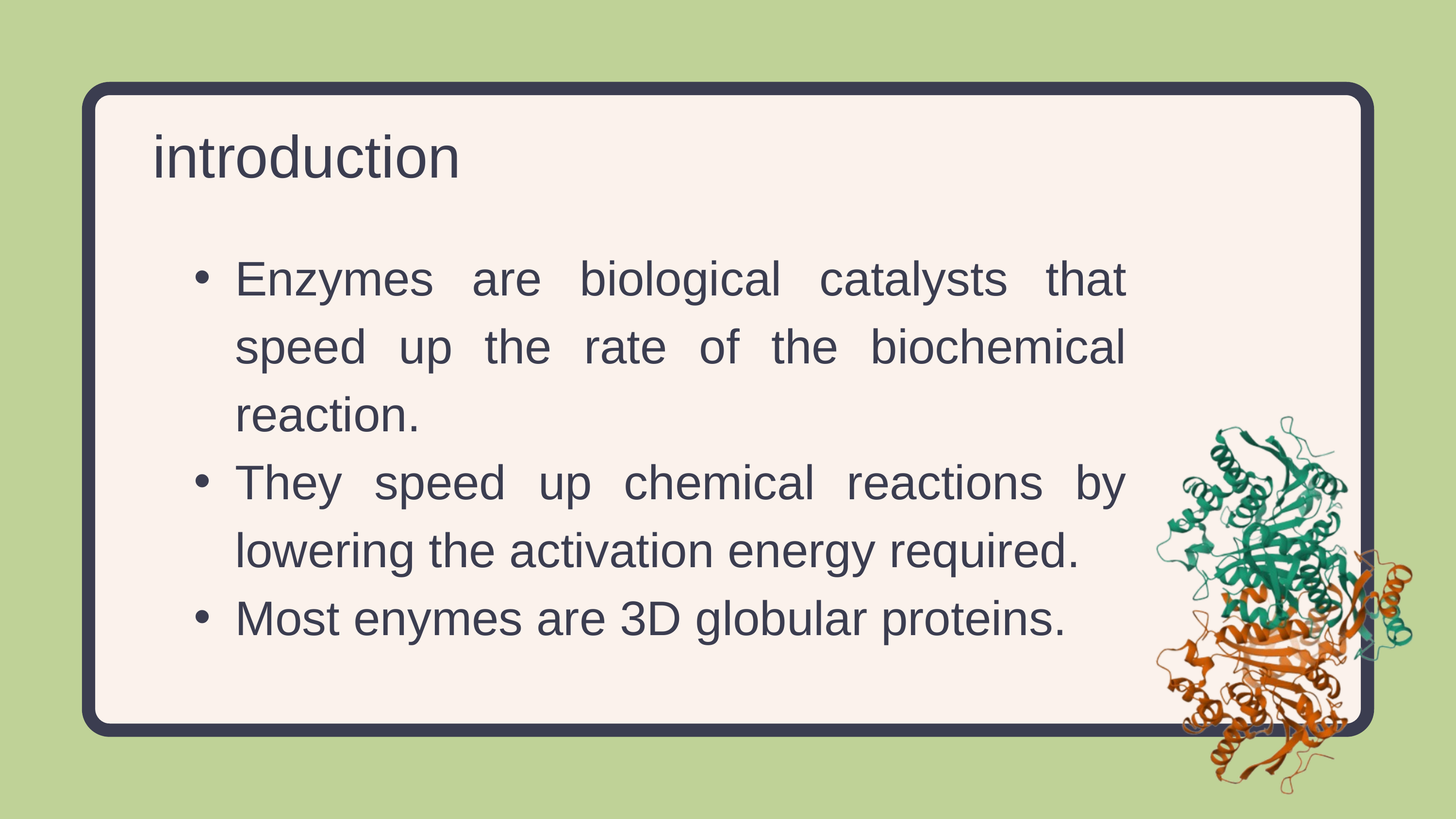

introduction
Enzymes are biological catalysts that speed up the rate of the biochemical reaction.
They speed up chemical reactions by lowering the activation energy required.
Most enymes are 3D globular proteins.